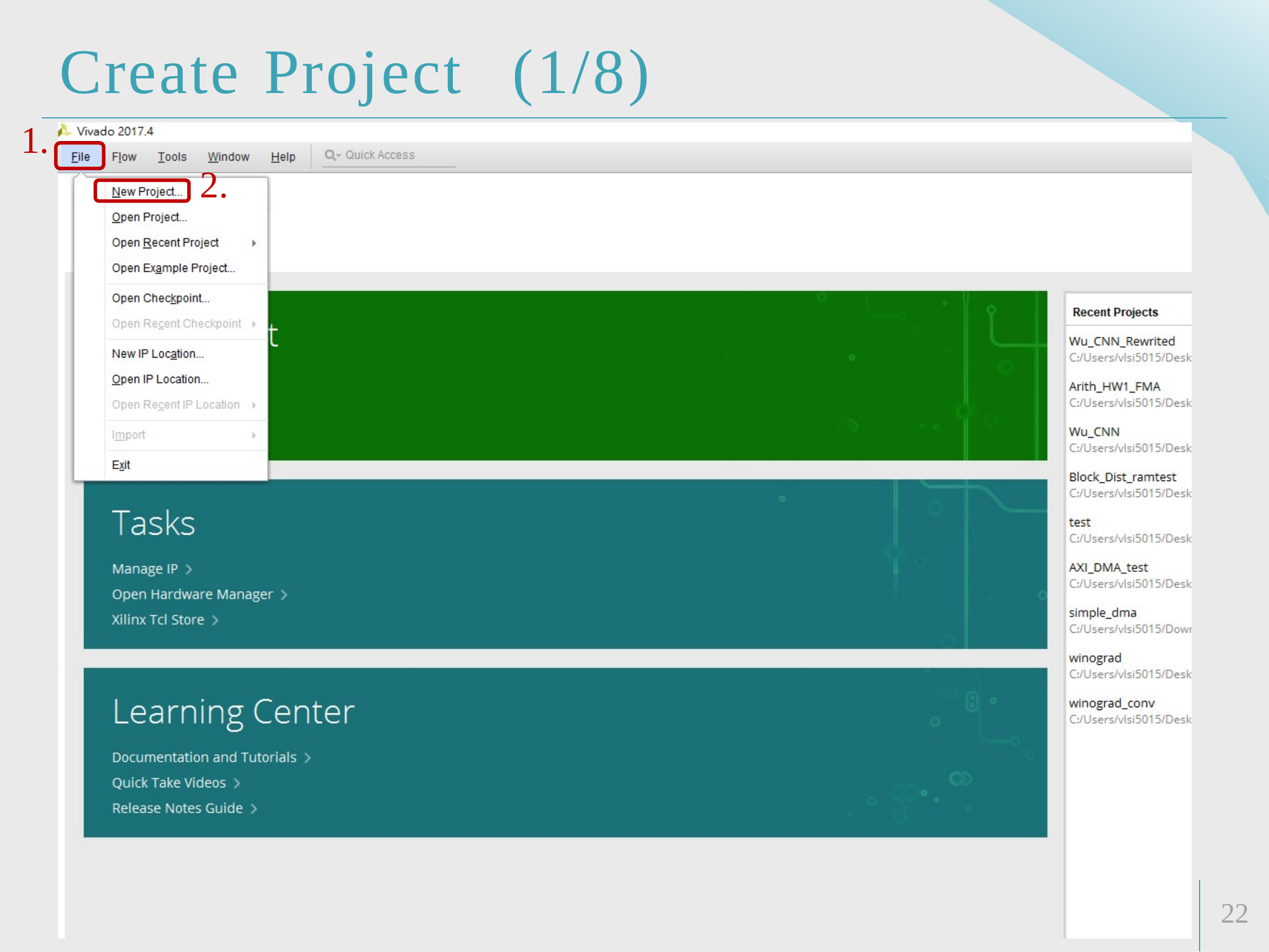

# Create Project
(1/8)
1.
2.

22